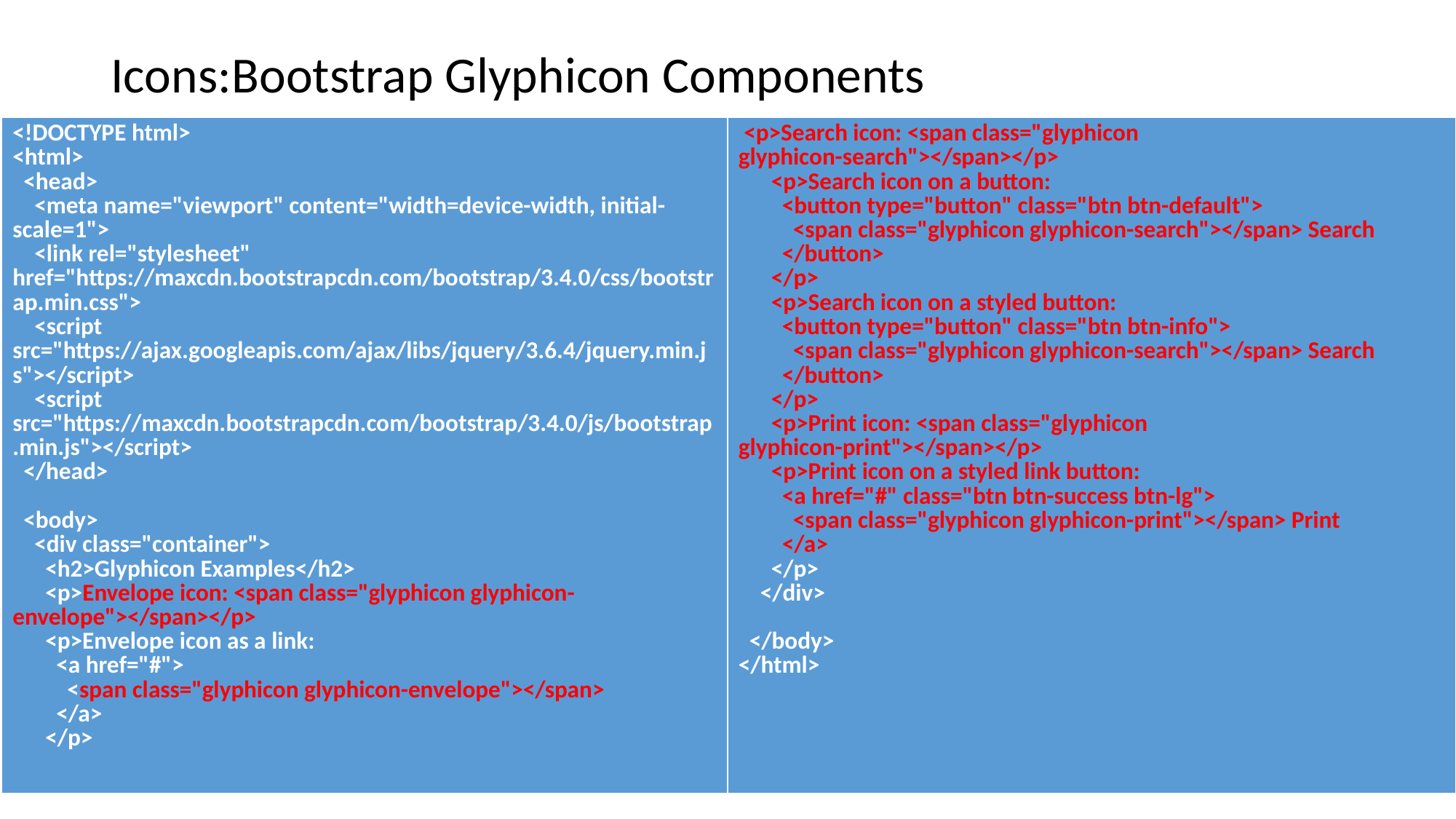

# Icons:Bootstrap Glyphicon Components
| <!DOCTYPE html> <html> <head> <meta name="viewport" content="width=device-width, initial-scale=1"> <link rel="stylesheet" href="https://maxcdn.bootstrapcdn.com/bootstrap/3.4.0/css/bootstrap.min.css"> <script src="https://ajax.googleapis.com/ajax/libs/jquery/3.6.4/jquery.min.js"></script> <script src="https://maxcdn.bootstrapcdn.com/bootstrap/3.4.0/js/bootstrap.min.js"></script> </head> <body> <div class="container"> <h2>Glyphicon Examples</h2> <p>Envelope icon: <span class="glyphicon glyphicon-envelope"></span></p> <p>Envelope icon as a link: <a href="#"> <span class="glyphicon glyphicon-envelope"></span> </a> </p> | <p>Search icon: <span class="glyphicon glyphicon-search"></span></p> <p>Search icon on a button: <button type="button" class="btn btn-default"> <span class="glyphicon glyphicon-search"></span> Search </button> </p> <p>Search icon on a styled button: <button type="button" class="btn btn-info"> <span class="glyphicon glyphicon-search"></span> Search </button> </p> <p>Print icon: <span class="glyphicon glyphicon-print"></span></p> <p>Print icon on a styled link button: <a href="#" class="btn btn-success btn-lg"> <span class="glyphicon glyphicon-print"></span> Print </a> </p> </div> </body> </html> |
| --- | --- |